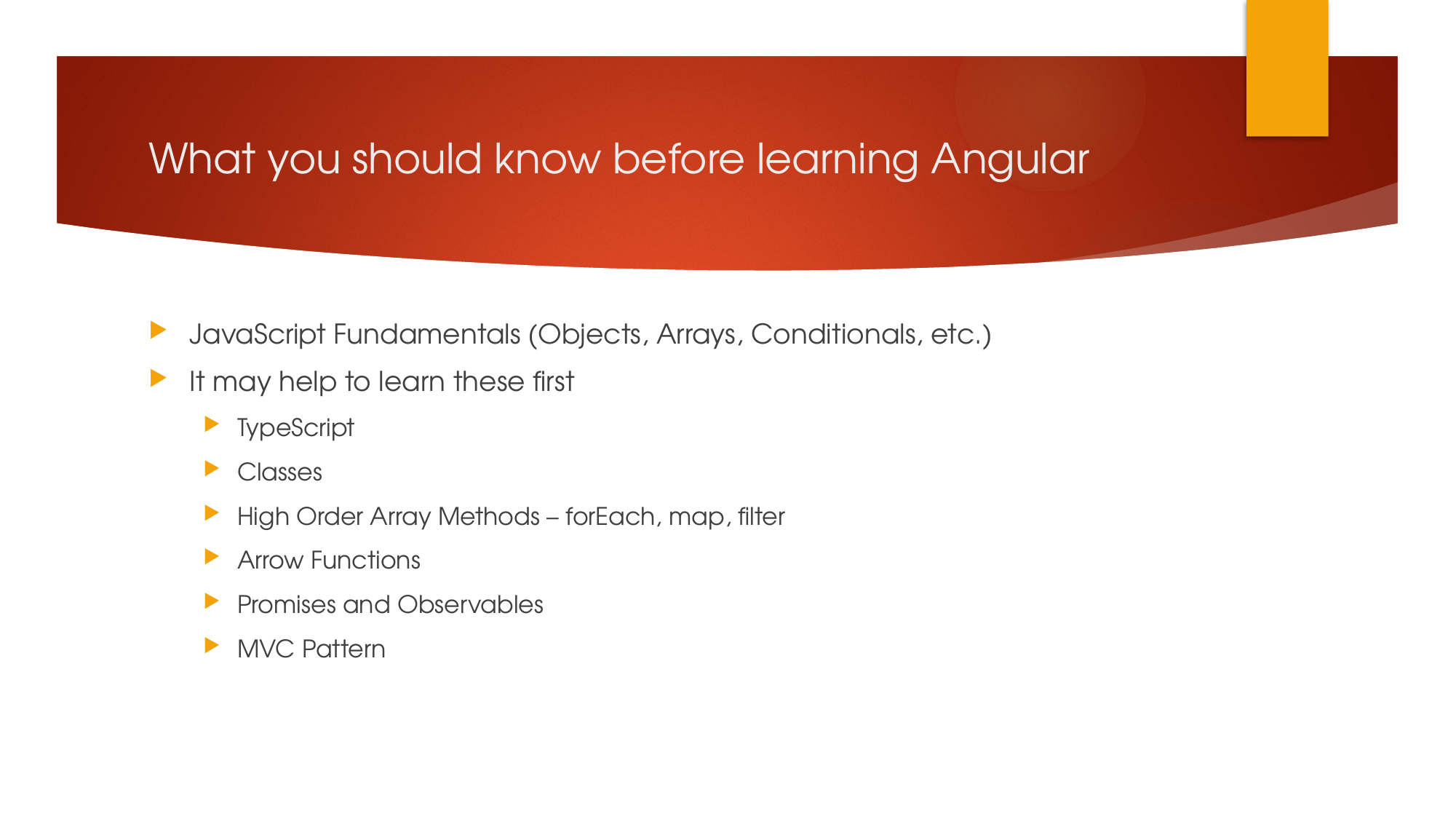

# What you should know before learning Angular
JavaScript Fundamentals (Objects, Arrays, Conditionals, etc.)
It may help to learn these first
TypeScript
Classes
High Order Array Methods – forEach, map, filter
Arrow Functions
Promises and Observables
MVC Pattern